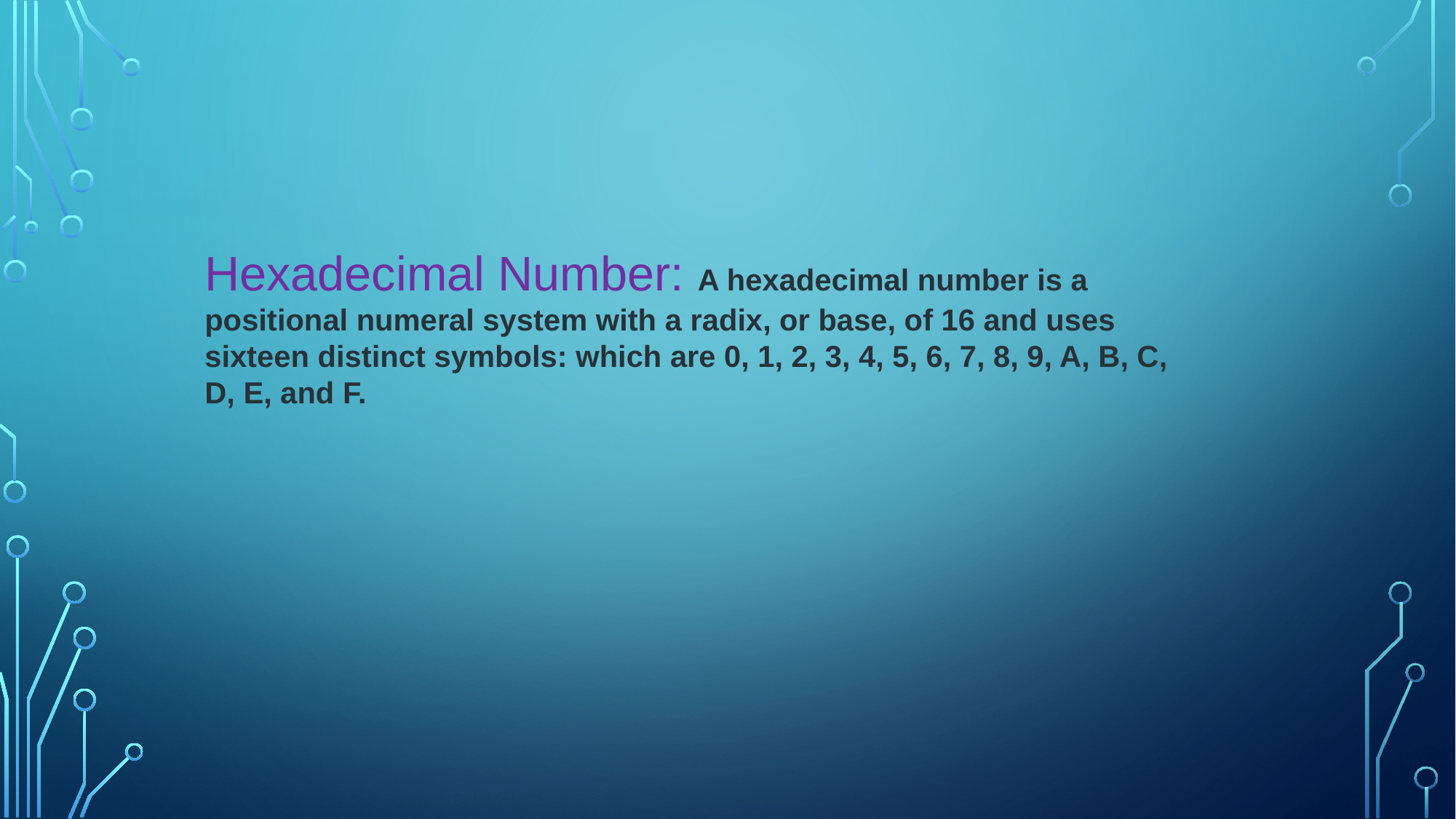

Hexadecimal Number: A hexadecimal number is a positional numeral system with a radix, or base, of 16 and uses sixteen distinct symbols: which are 0, 1, 2, 3, 4, 5, 6, 7, 8, 9, A, B, C, D, E, and F.